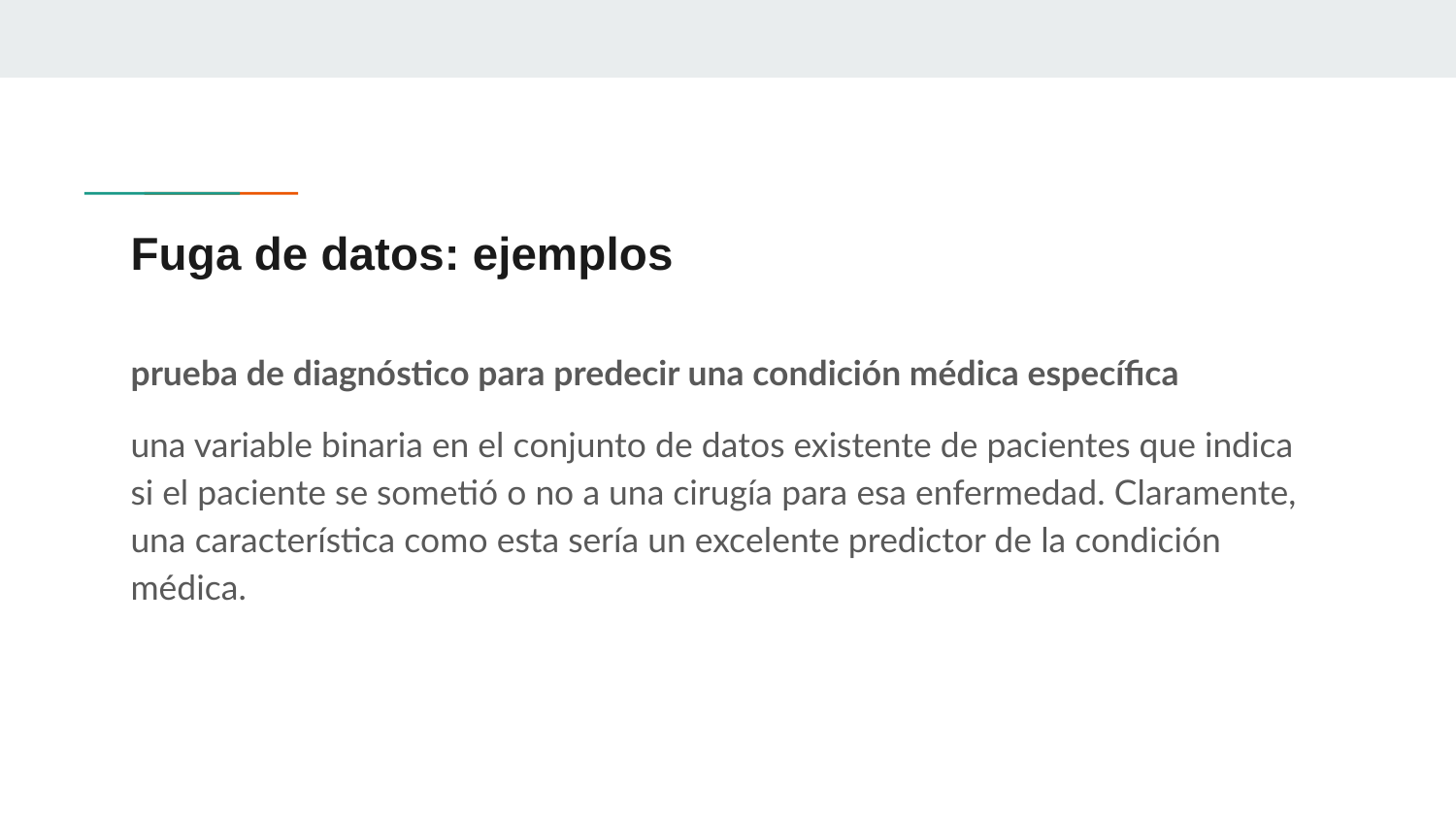

# Fuga de datos: ejemplos
prueba de diagnóstico para predecir una condición médica específica
una variable binaria en el conjunto de datos existente de pacientes que indica si el paciente se sometió o no a una cirugía para esa enfermedad. Claramente, una característica como esta sería un excelente predictor de la condición médica.